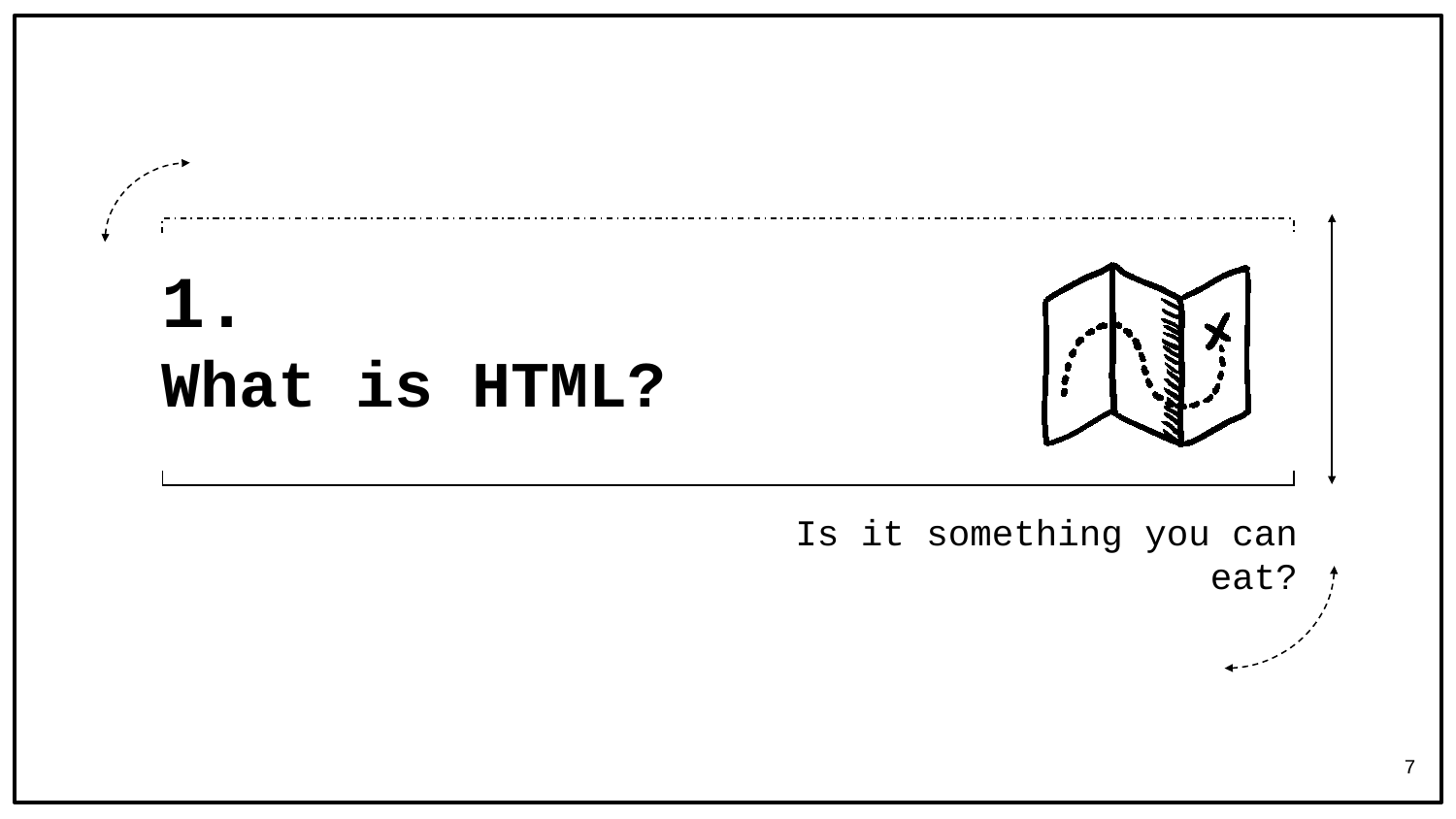

# 1. What is HTML?

Is it something you can eat?
7